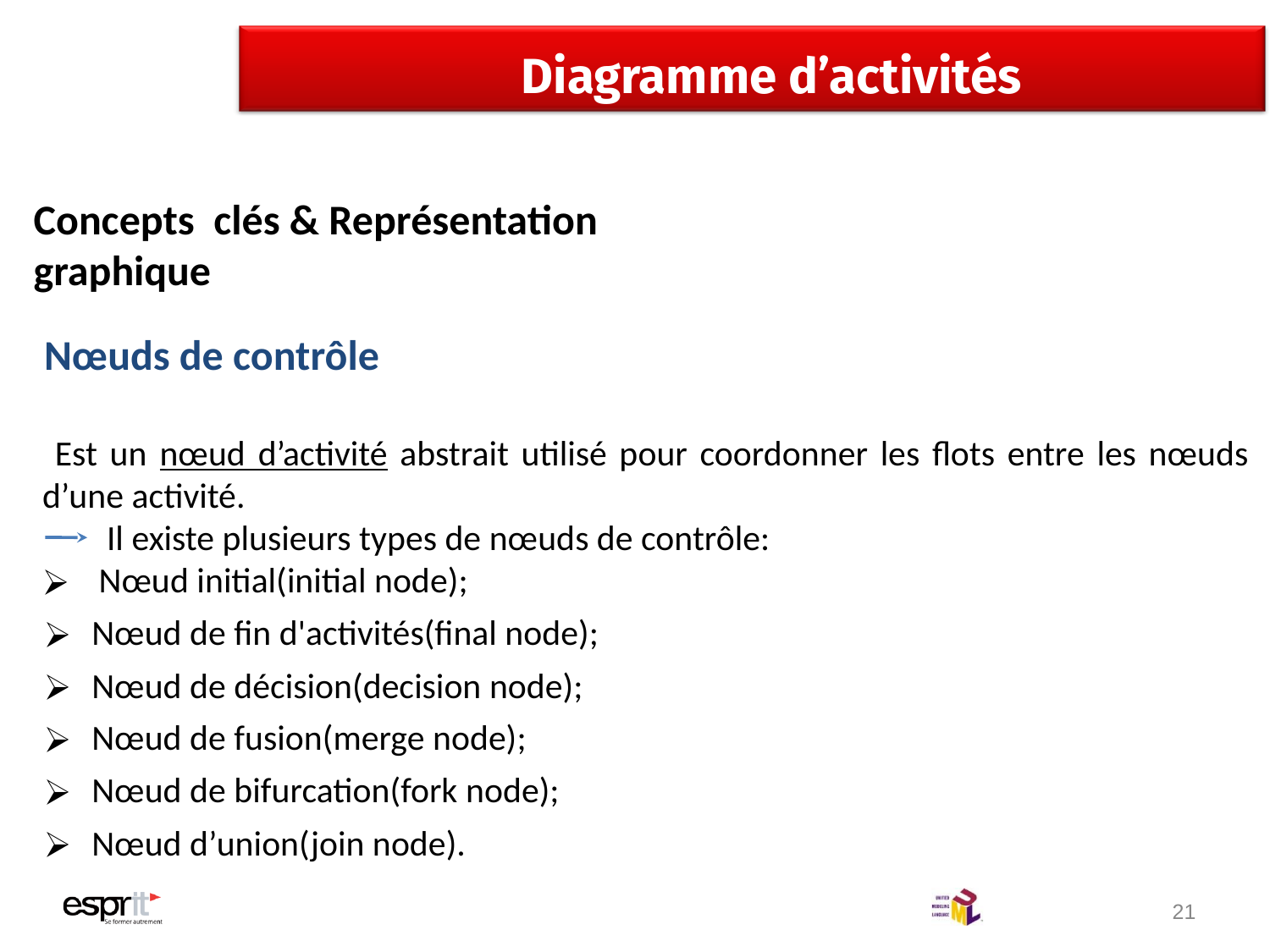

# Diagramme d’activités
Concepts  clés & Représentation graphique

Nœuds de contrôle

 Est un nœud d’activité abstrait utilisé pour coordonner les flots entre les nœuds d’une activité.
        Il existe plusieurs types de nœuds de contrôle:
   Nœud initial(initial node);
Nœud de fin d'activités(final node);
Nœud de décision(decision node);
Nœud de fusion(merge node);
Nœud de bifurcation(fork node);
Nœud d’union(join node).

21